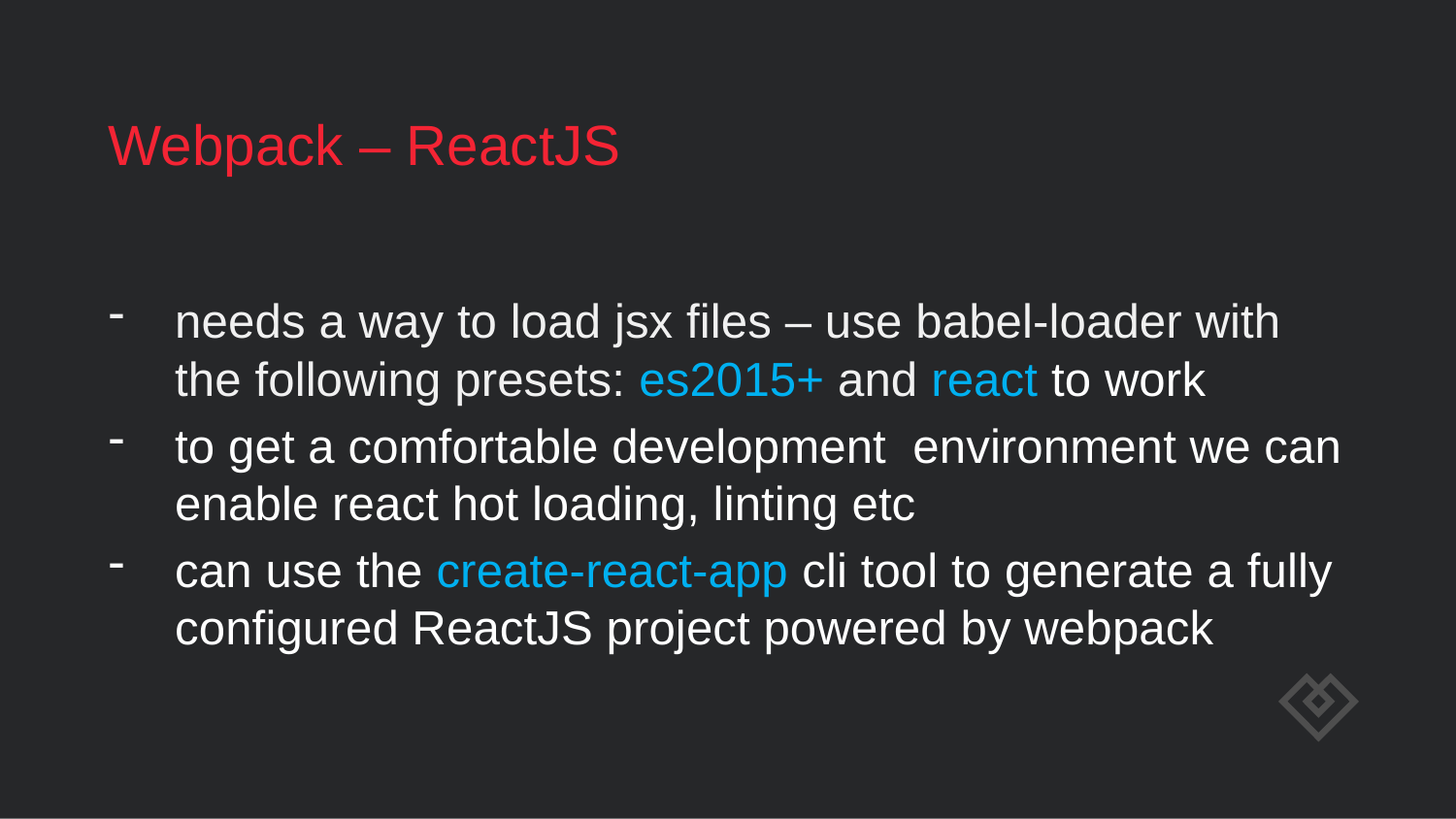

# Webpack – ReactJS
needs a way to load jsx files – use babel-loader with the following presets: es2015+ and react to work
to get a comfortable development  environment we can enable react hot loading, linting etc
can use the create-react-app cli tool to generate a fully configured ReactJS project powered by webpack